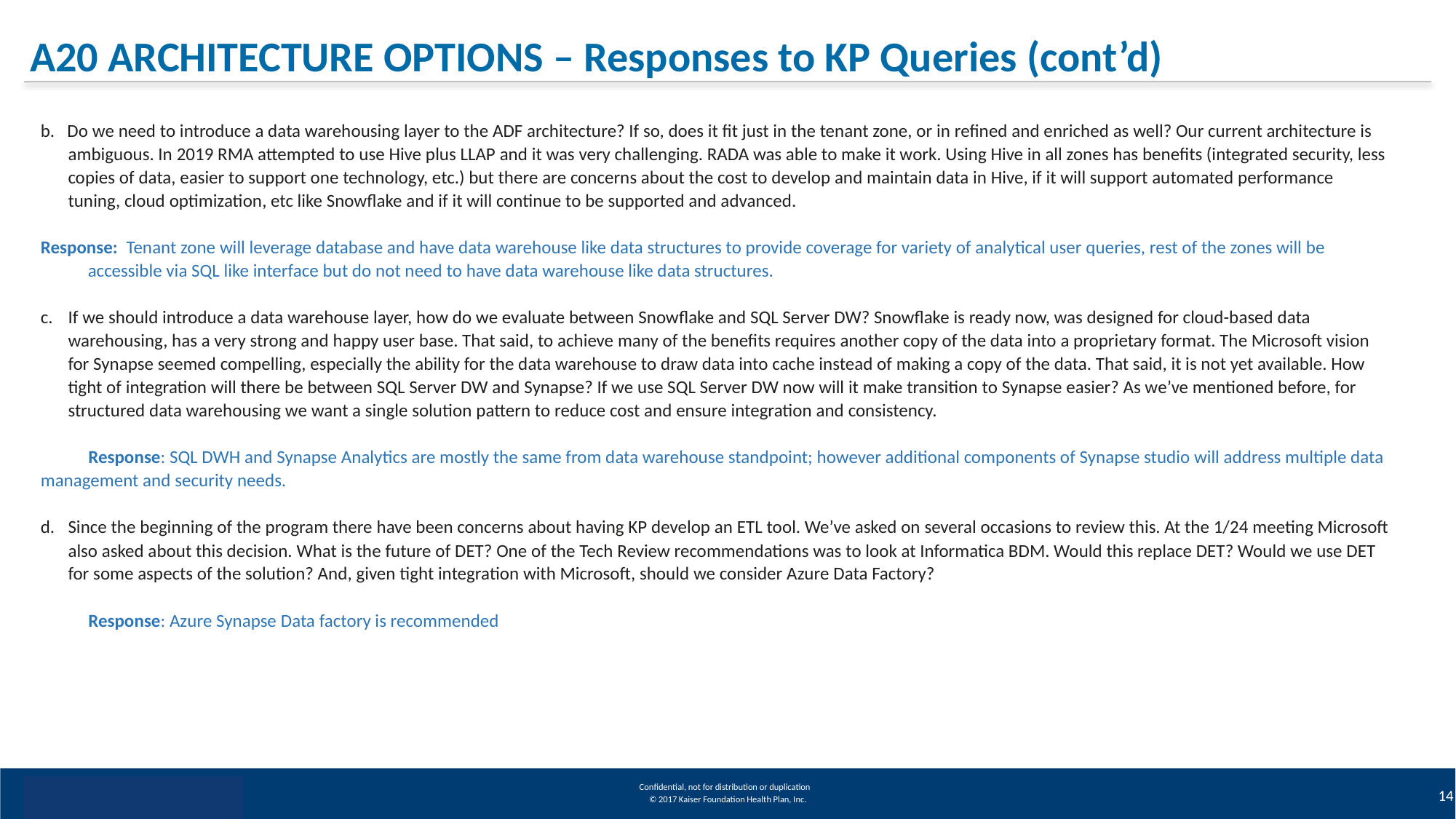

# A20 ARCHITECTURE OPTIONS – Responses to KP Queries (cont’d)
b.   Do we need to introduce a data warehousing layer to the ADF architecture? If so, does it fit just in the tenant zone, or in refined and enriched as well? Our current architecture is ambiguous. In 2019 RMA attempted to use Hive plus LLAP and it was very challenging. RADA was able to make it work. Using Hive in all zones has benefits (integrated security, less copies of data, easier to support one technology, etc.) but there are concerns about the cost to develop and maintain data in Hive, if it will support automated performance tuning, cloud optimization, etc like Snowflake and if it will continue to be supported and advanced.

Response:  Tenant zone will leverage database and have data warehouse like data structures to provide coverage for variety of analytical user queries, rest of the zones will be accessible via SQL like interface but do not need to have data warehouse like data structures.

If we should introduce a data warehouse layer, how do we evaluate between Snowflake and SQL Server DW? Snowflake is ready now, was designed for cloud-based data warehousing, has a very strong and happy user base. That said, to achieve many of the benefits requires another copy of the data into a proprietary format. The Microsoft vision for Synapse seemed compelling, especially the ability for the data warehouse to draw data into cache instead of making a copy of the data. That said, it is not yet available. How tight of integration will there be between SQL Server DW and Synapse? If we use SQL Server DW now will it make transition to Synapse easier? As we’ve mentioned before, for structured data warehousing we want a single solution pattern to reduce cost and ensure integration and consistency.

Response: SQL DWH and Synapse Analytics are mostly the same from data warehouse standpoint; however additional components of Synapse studio will address multiple data management and security needs.

Since the beginning of the program there have been concerns about having KP develop an ETL tool. We’ve asked on several occasions to review this. At the 1/24 meeting Microsoft also asked about this decision. What is the future of DET? One of the Tech Review recommendations was to look at Informatica BDM. Would this replace DET? Would we use DET for some aspects of the solution? And, given tight integration with Microsoft, should we consider Azure Data Factory?

Response: Azure Synapse Data factory is recommended